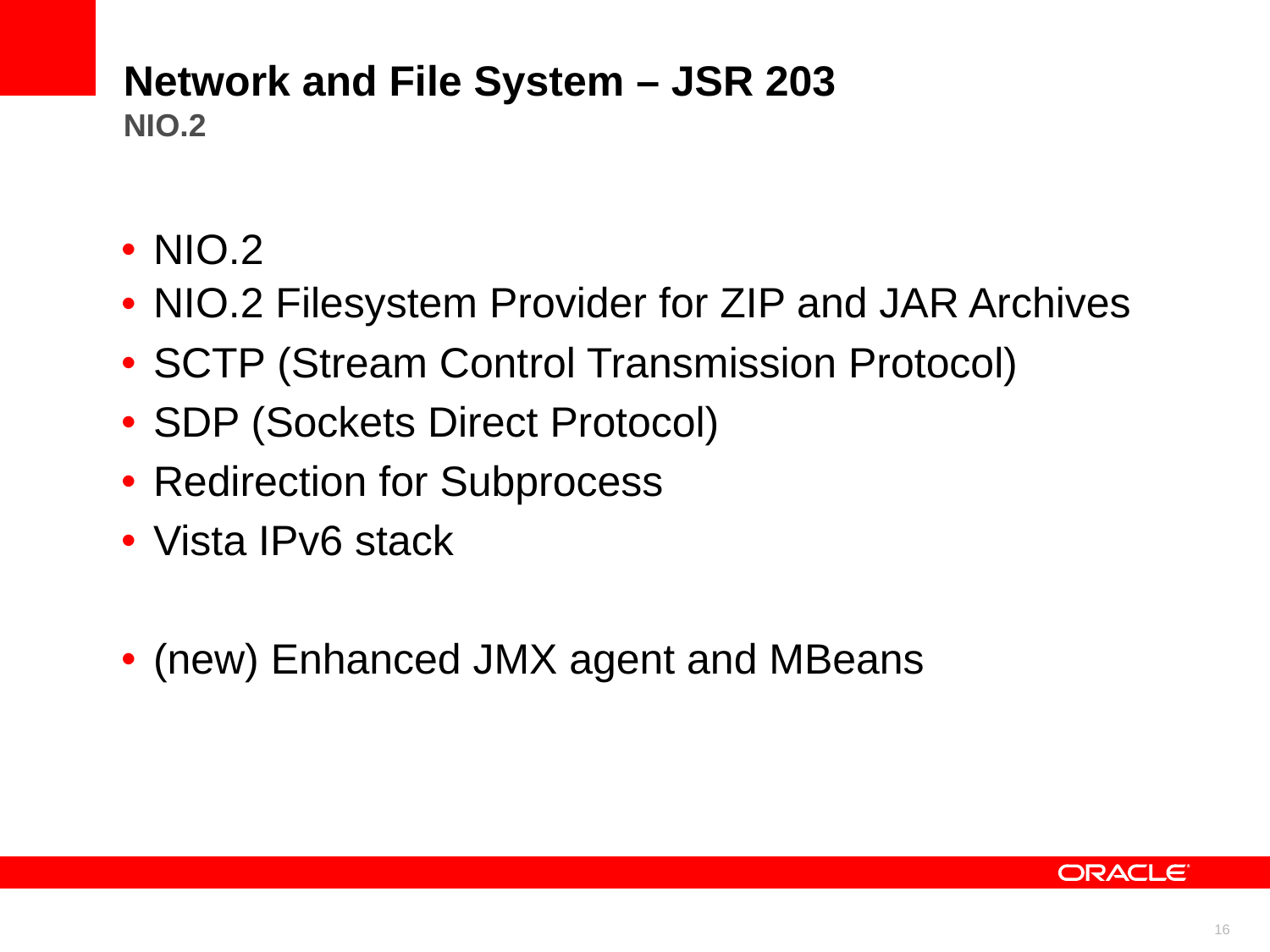

Network and File System – JSR 203
NIO.2
NIO.2
NIO.2 Filesystem Provider for ZIP and JAR Archives
SCTP (Stream Control Transmission Protocol)
SDP (Sockets Direct Protocol)
Redirection for Subprocess
Vista IPv6 stack

(new) Enhanced JMX agent and MBeans